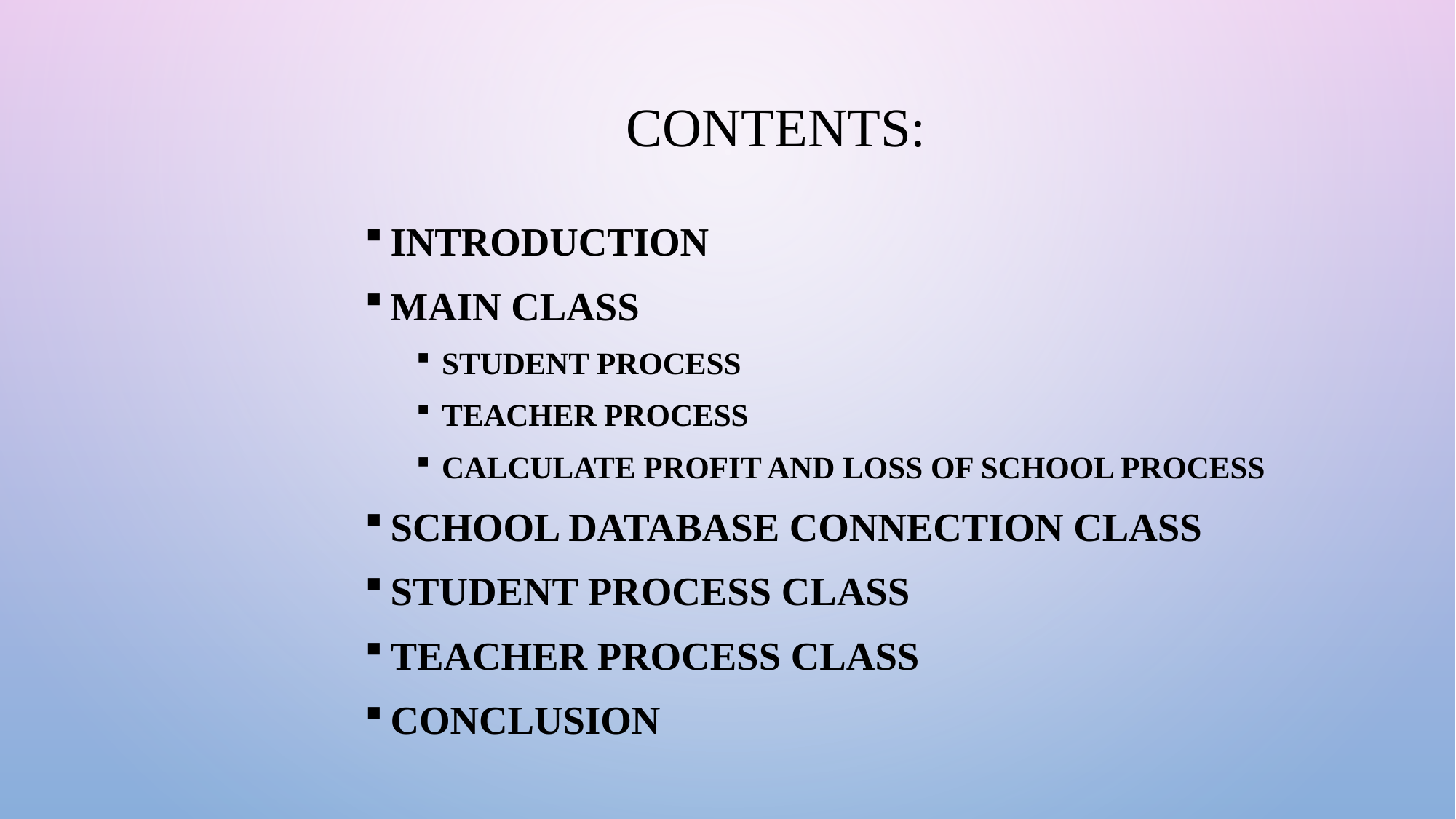

# CONTENTS:
Introduction
Main class
Student Process
Teacher Process
Calculate profit and loss of school process
School Database connection class
Student process class
Teacher process class
Conclusion